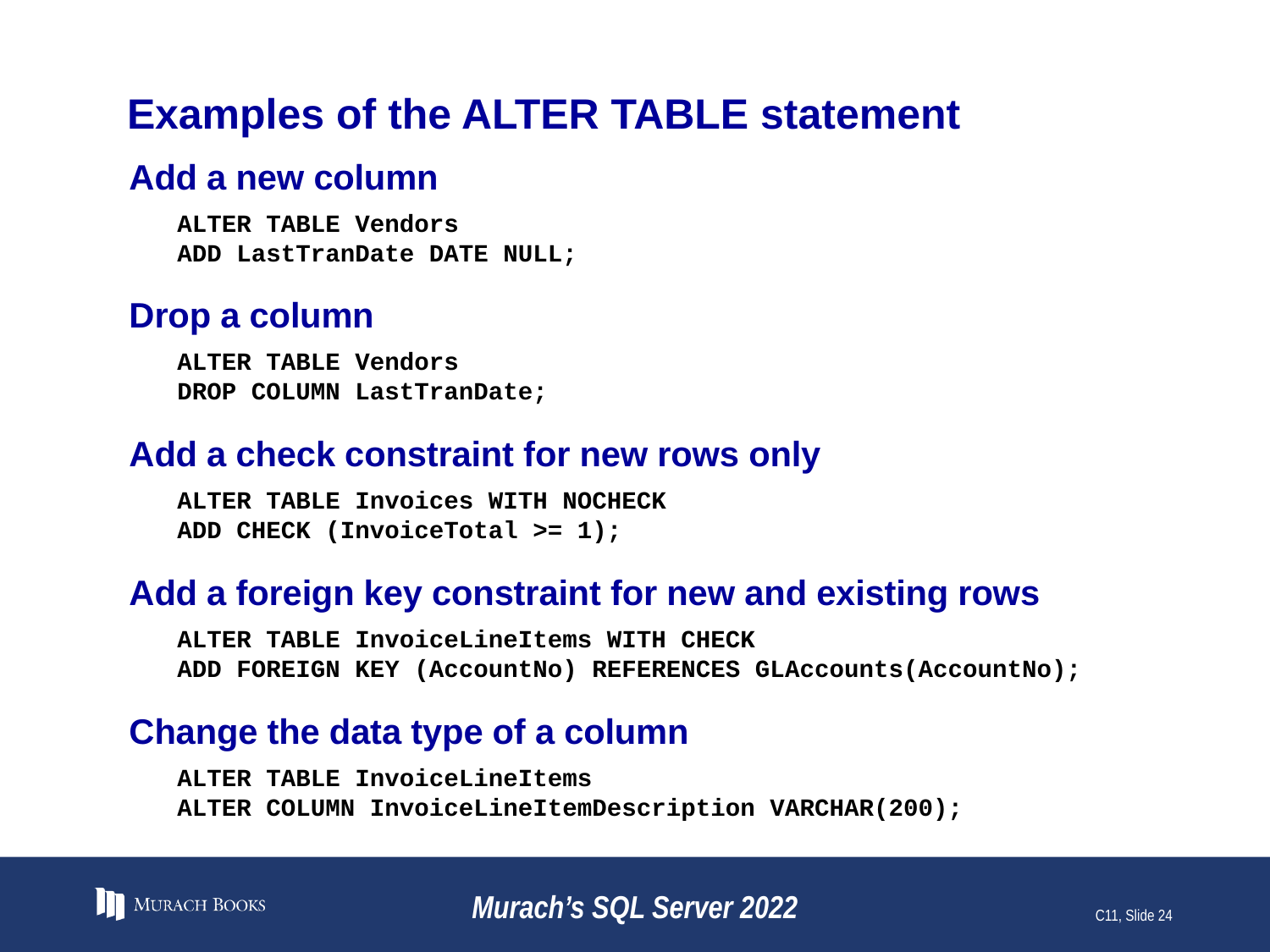

# Examples of the ALTER TABLE statement
Add a new column
ALTER TABLE Vendors
ADD LastTranDate DATE NULL;
Drop a column
ALTER TABLE Vendors
DROP COLUMN LastTranDate;
Add a check constraint for new rows only
ALTER TABLE Invoices WITH NOCHECK
ADD CHECK (InvoiceTotal >= 1);
Add a foreign key constraint for new and existing rows
ALTER TABLE InvoiceLineItems WITH CHECK
ADD FOREIGN KEY (AccountNo) REFERENCES GLAccounts(AccountNo);
Change the data type of a column
ALTER TABLE InvoiceLineItems
ALTER COLUMN InvoiceLineItemDescription VARCHAR(200);

Murach’s SQL Server 2022

C11, Slide 24